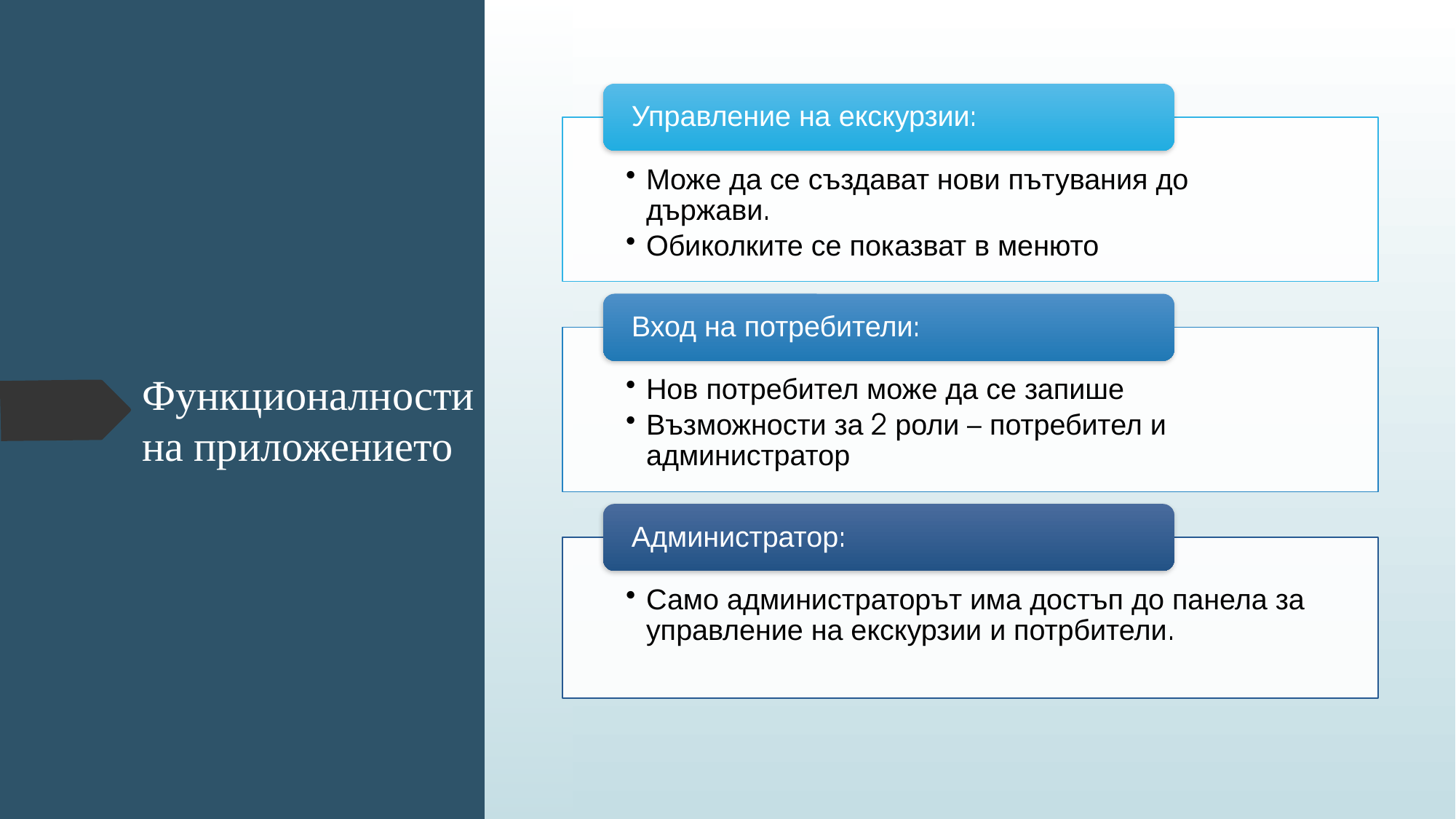

Може да се създават нови пътувания до държави.
Обиколките се показват в менюто
Управление на екскурзии:
Нов потребител може да се запише
Възможности за 2 роли – потребител и администратор
Вход на потребители:
Само администраторът има достъп до панела за управление на екскурзии и потрбители.
Администратор:
# Функционалности на приложението